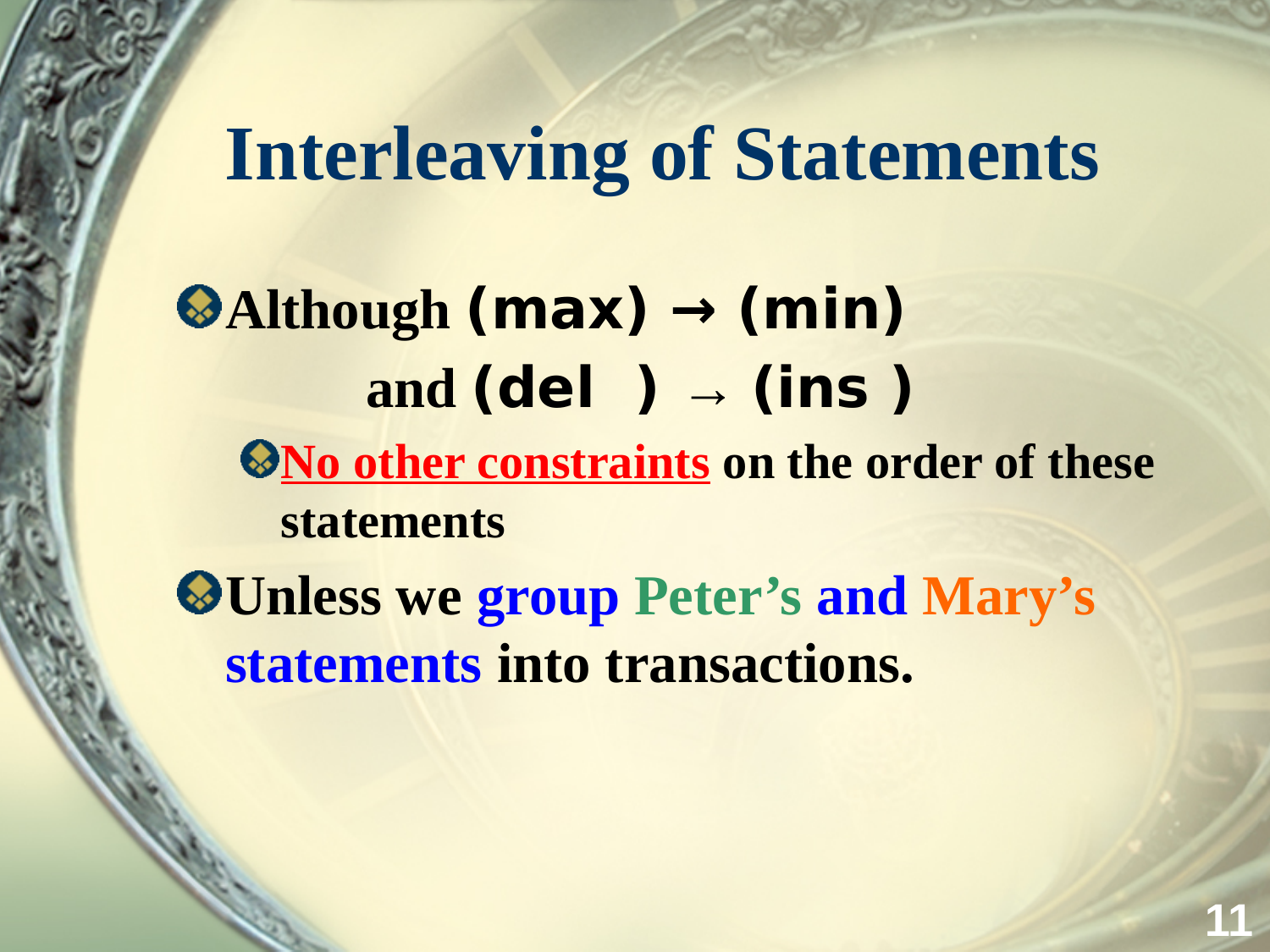

# Interleaving of Statements
Although (max) → (min)
           and (del  ) → (ins )
No other constraints on the order of these statements
Unless we group Peter’s and Mary’s statements into transactions.
11